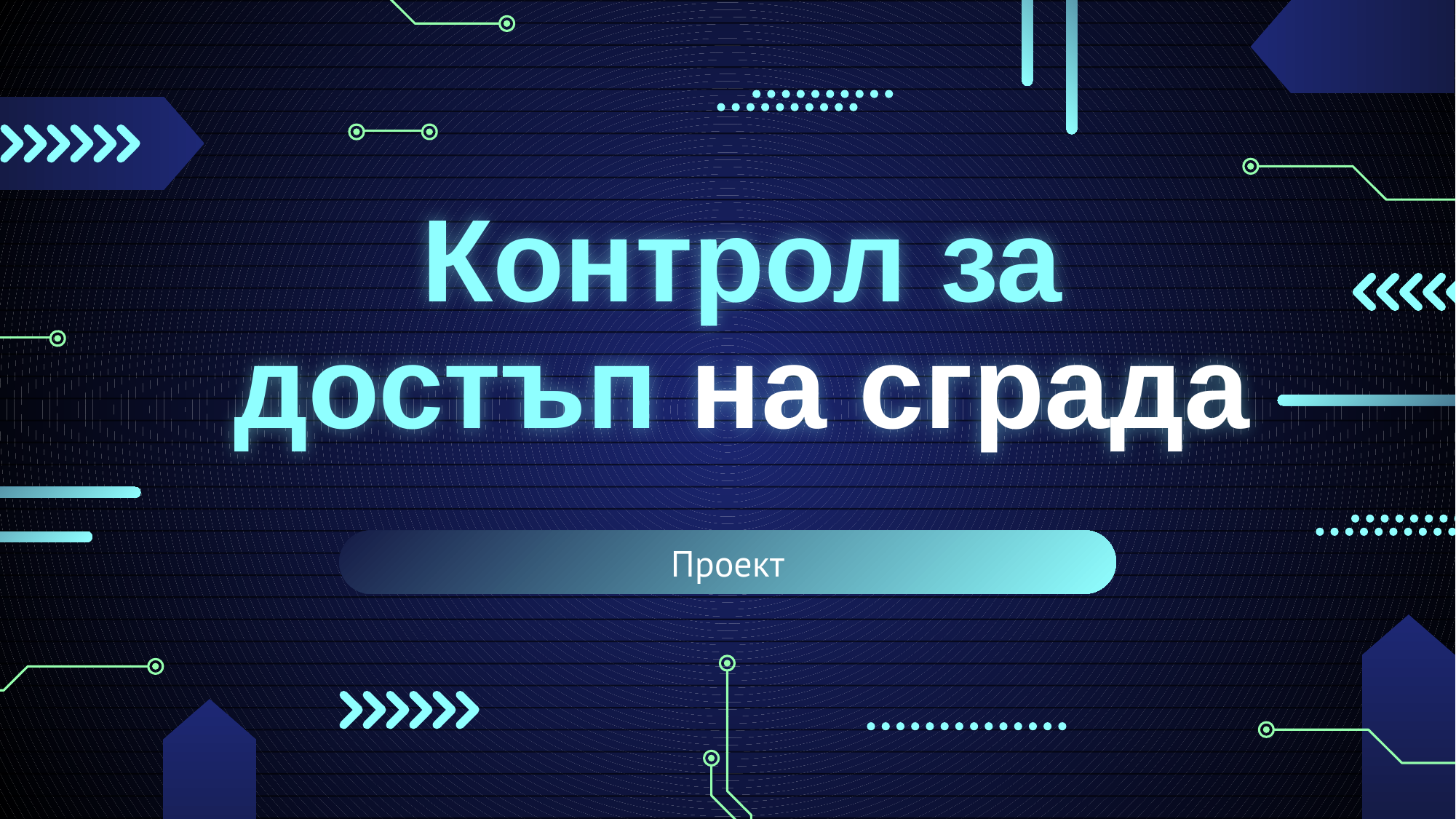

# Контрол за достъп на сграда

Проект